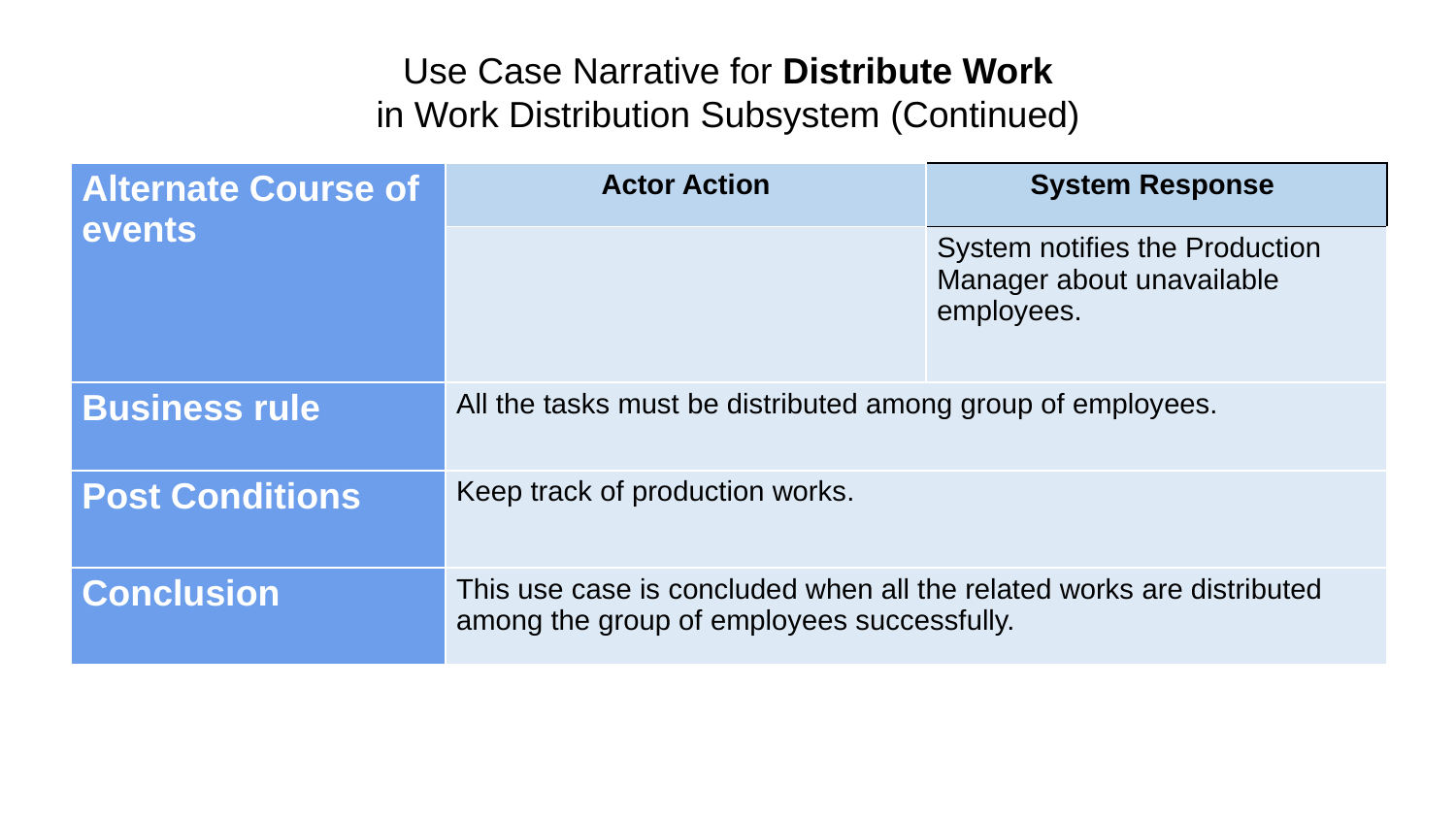

Use Case Narrative for Distribute Work
in Work Distribution Subsystem (Continued)
| Alternate Course of events | Actor Action | System Response |
| --- | --- | --- |
|  |  | System notifies the Production Manager about unavailable employees. |
| Business rule | All the tasks must be distributed among group of employees. |  |
| Post Conditions | Keep track of production works. |  |
| Conclusion | This use case is concluded when all the related works are distributed among the group of employees successfully. |  |